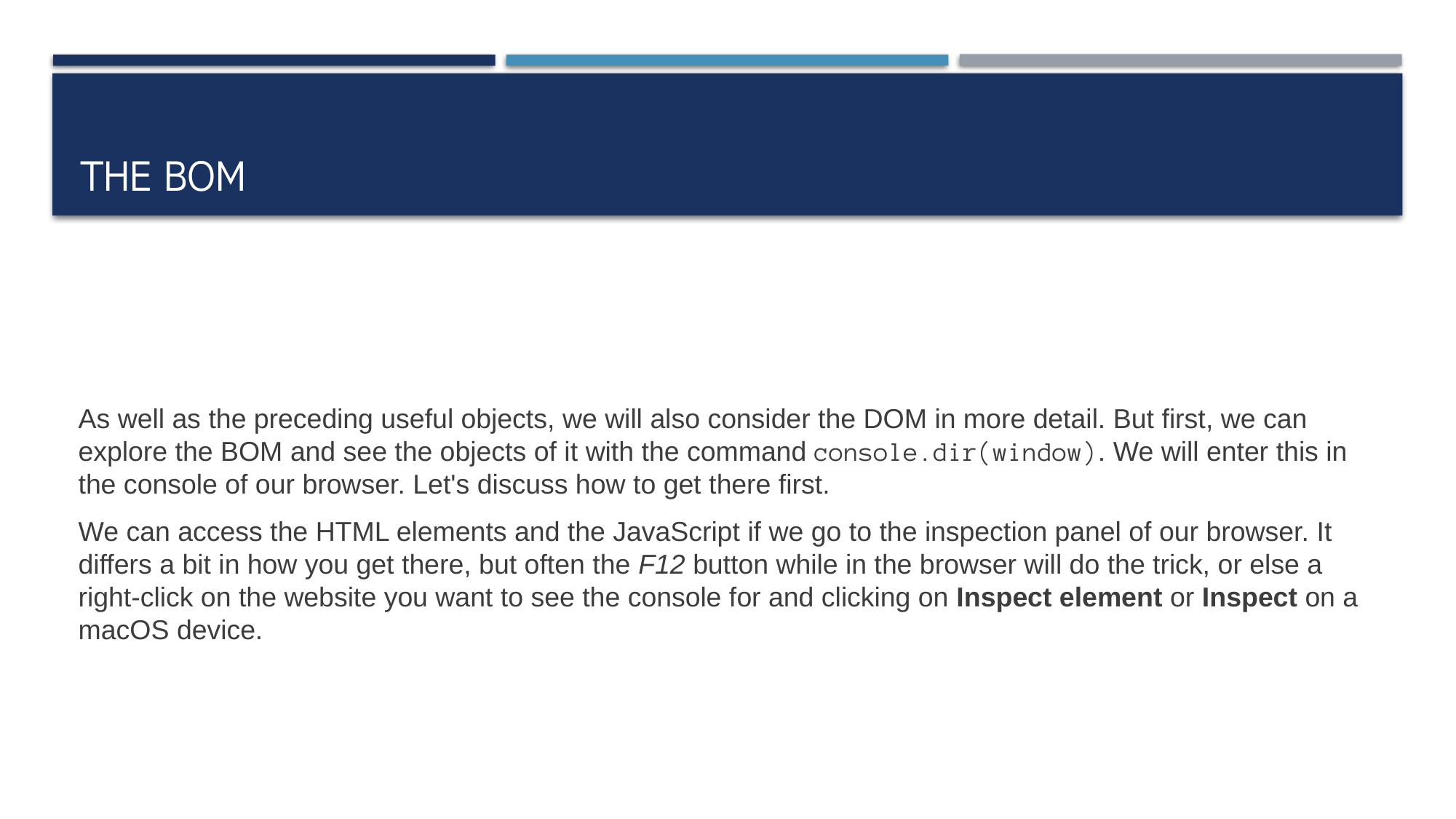

# The BOM
As well as the preceding useful objects, we will also consider the DOM in more detail. But first, we can explore the BOM and see the objects of it with the command console.dir(window). We will enter this in the console of our browser. Let's discuss how to get there first.
We can access the HTML elements and the JavaScript if we go to the inspection panel of our browser. It differs a bit in how you get there, but often the F12 button while in the browser will do the trick, or else a right-click on the website you want to see the console for and clicking on Inspect element or Inspect on a macOS device.